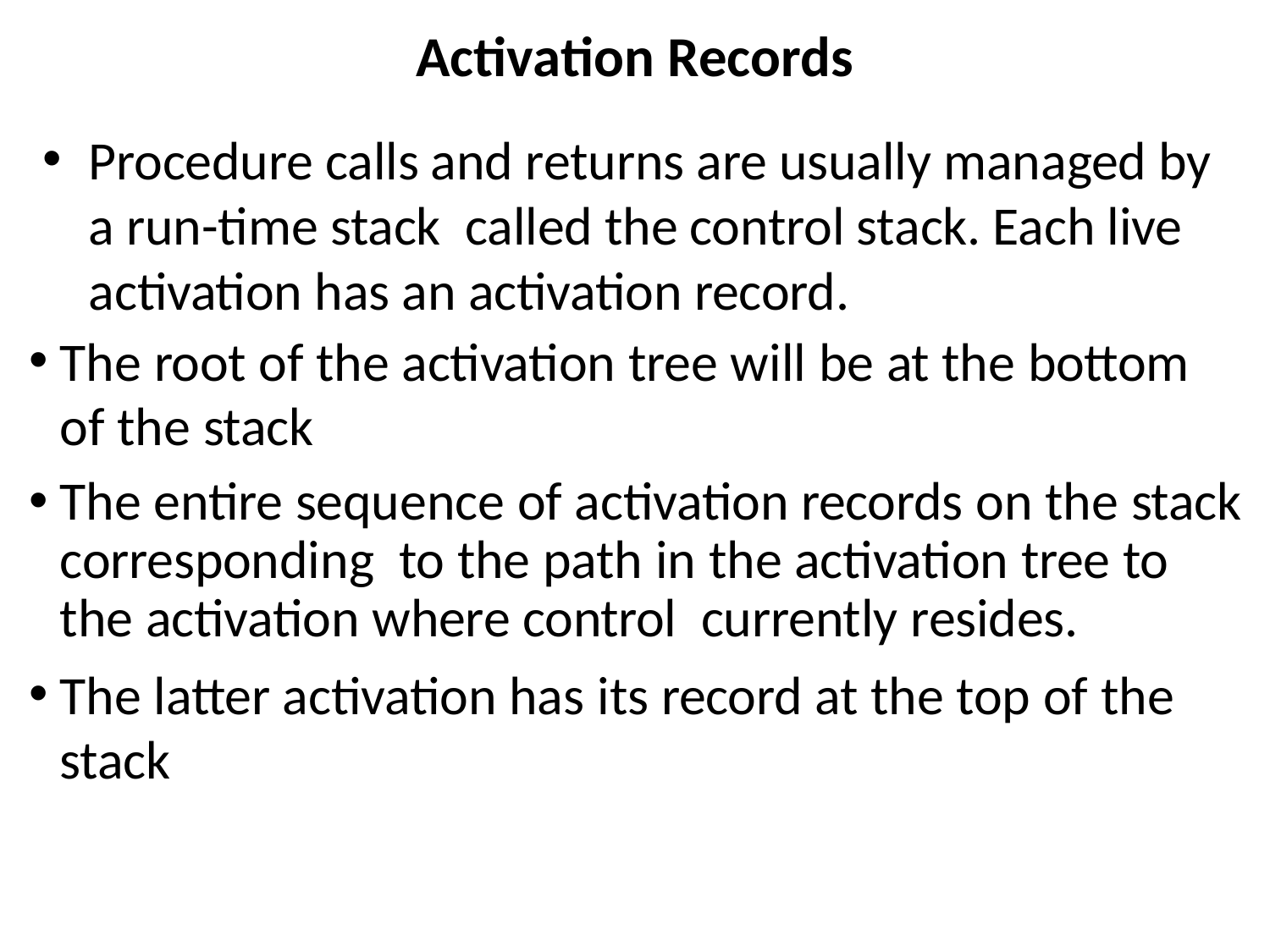

# Activation Records
Procedure calls and returns are usually managed by a run-time stack  called the control stack. Each live activation has an activation record.
The root of the activation tree will be at the bottom of the stack
The entire sequence of activation records on the stack corresponding  to the path in the activation tree to the activation where control  currently resides.
The latter activation has its record at the top of the stack